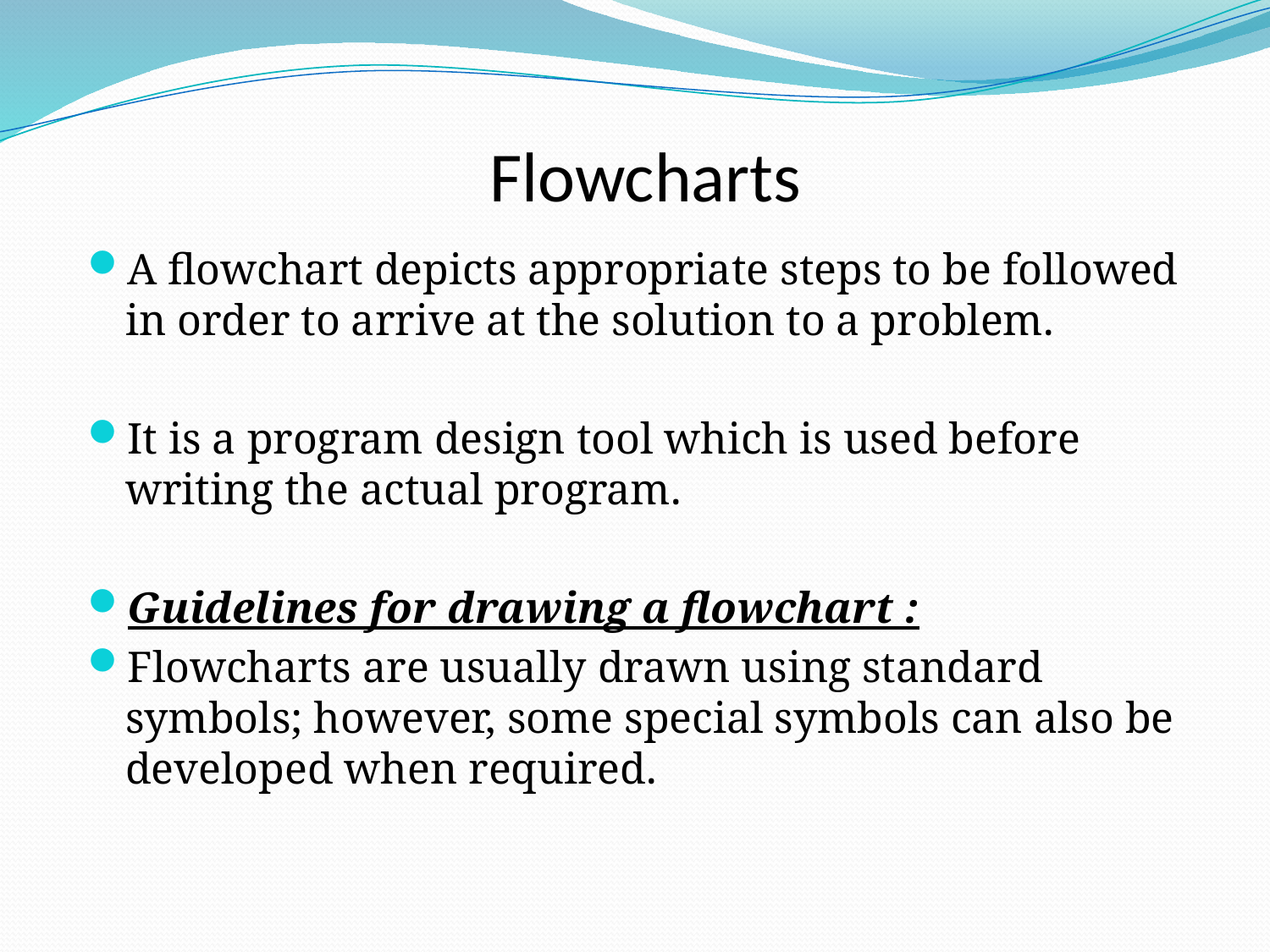

# Flowcharts
A flowchart depicts appropriate steps to be followed in order to arrive at the solution to a problem.

It is a program design tool which is used before writing the actual program.

Guidelines for drawing a flowchart :
Flowcharts are usually drawn using standard symbols; however, some special symbols can also be developed when required.